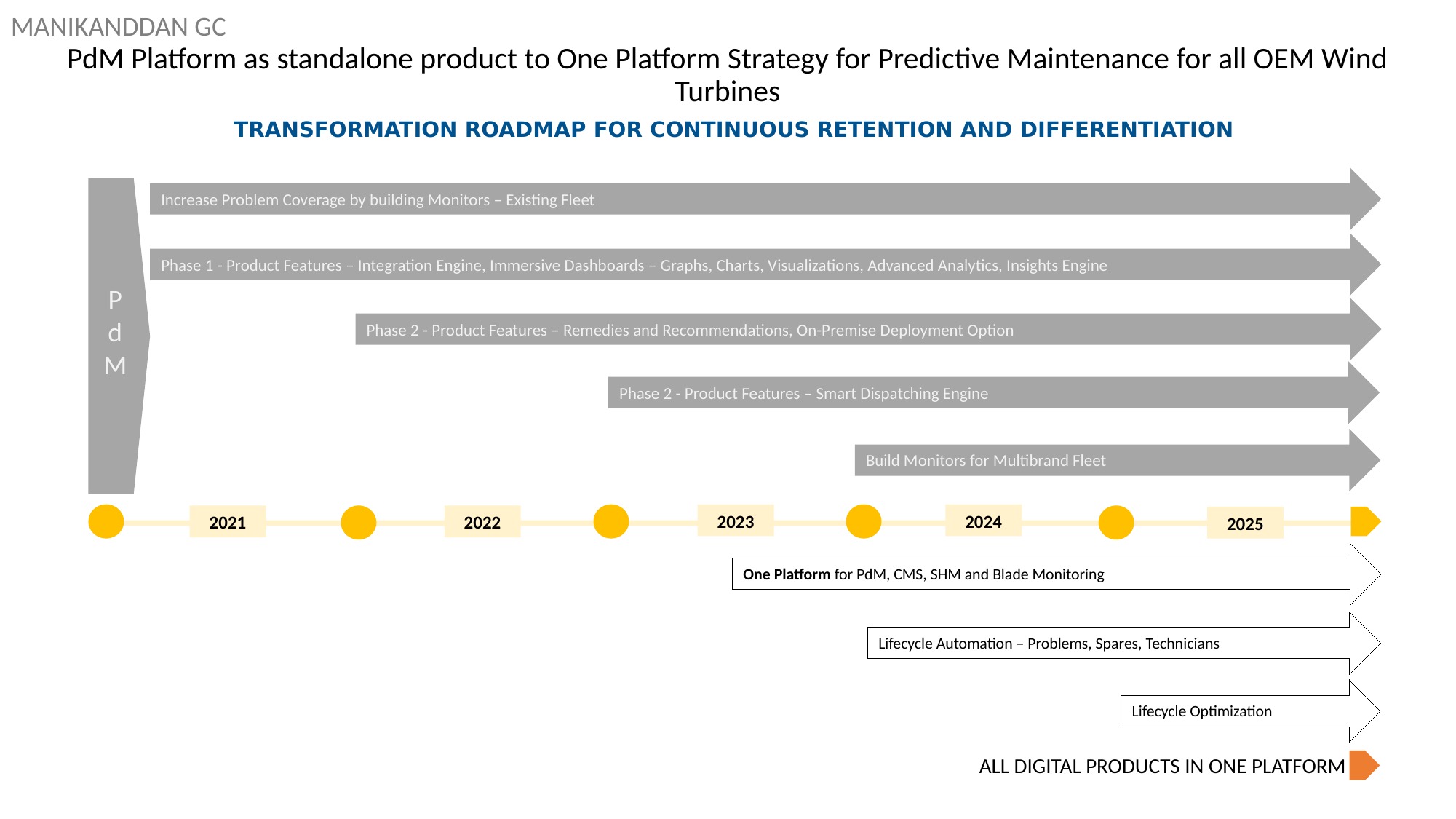

MANIKANDDAN GC
# PdM Platform as standalone product to One Platform Strategy for Predictive Maintenance for all OEM Wind Turbines
Transformation roadmap for continuous Retention and differentiation
Increase Problem Coverage by building Monitors – Existing Fleet

P
dM

Phase 1 - Product Features – Integration Engine, Immersive Dashboards – Graphs, Charts, Visualizations, Advanced Analytics, Insights Engine
Phase 2 - Product Features – Remedies and Recommendations, On-Premise Deployment Option

Phase 2 - Product Features – Smart Dispatching Engine
Build Monitors for Multibrand Fleet

2023

2024
2021

2022

2025

One Platform for PdM, CMS, SHM and Blade Monitoring
Lifecycle Automation – Problems, Spares, Technicians
Lifecycle Optimization

ALL DIGITAL PRODUCTS IN ONE PLATFORM